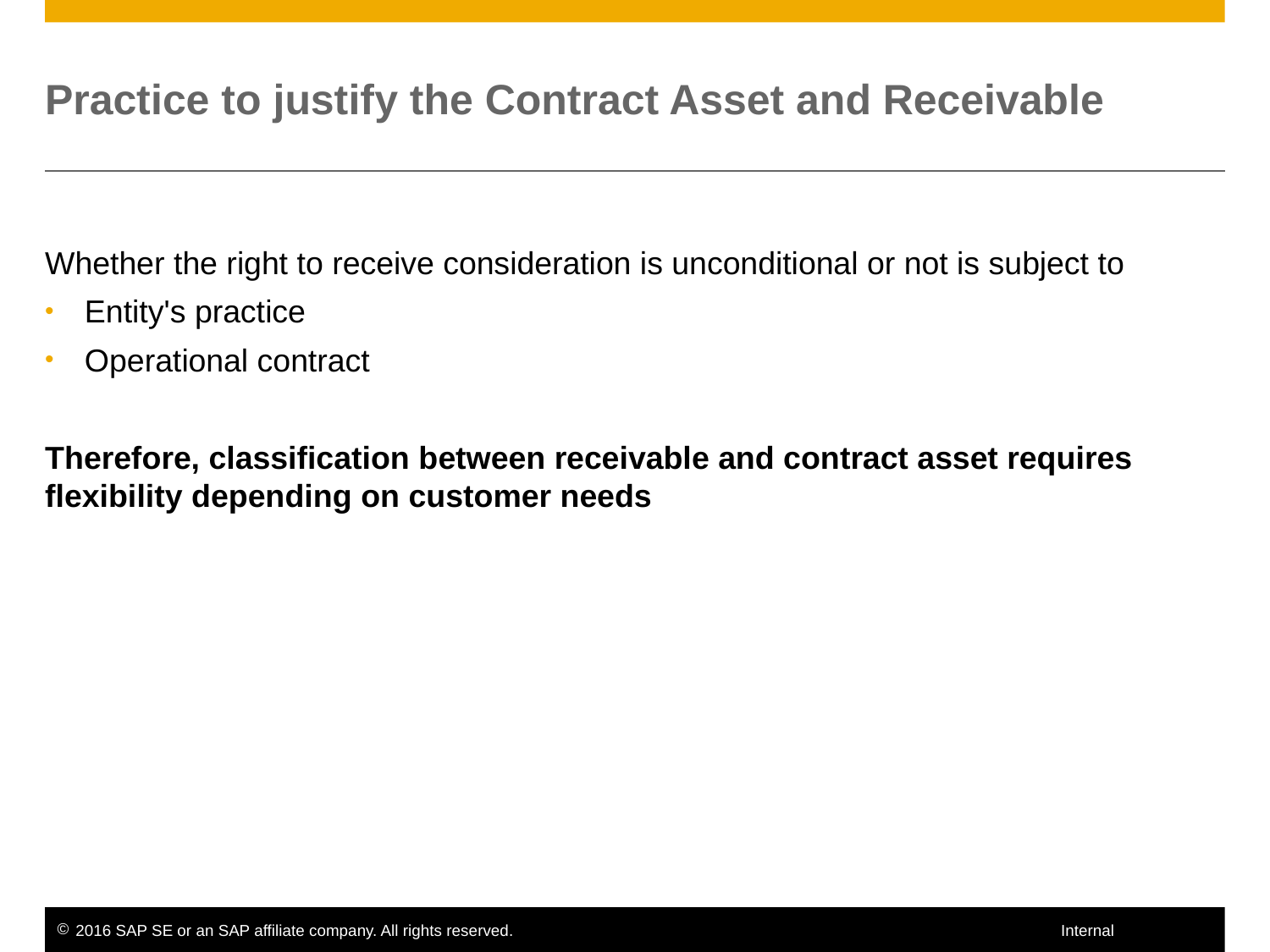

# Practice to justify the Contract Asset and Receivable
Whether the right to receive consideration is unconditional or not is subject to
Entity's practice
Operational contract

Therefore, classification between receivable and contract asset requires flexibility depending on customer needs